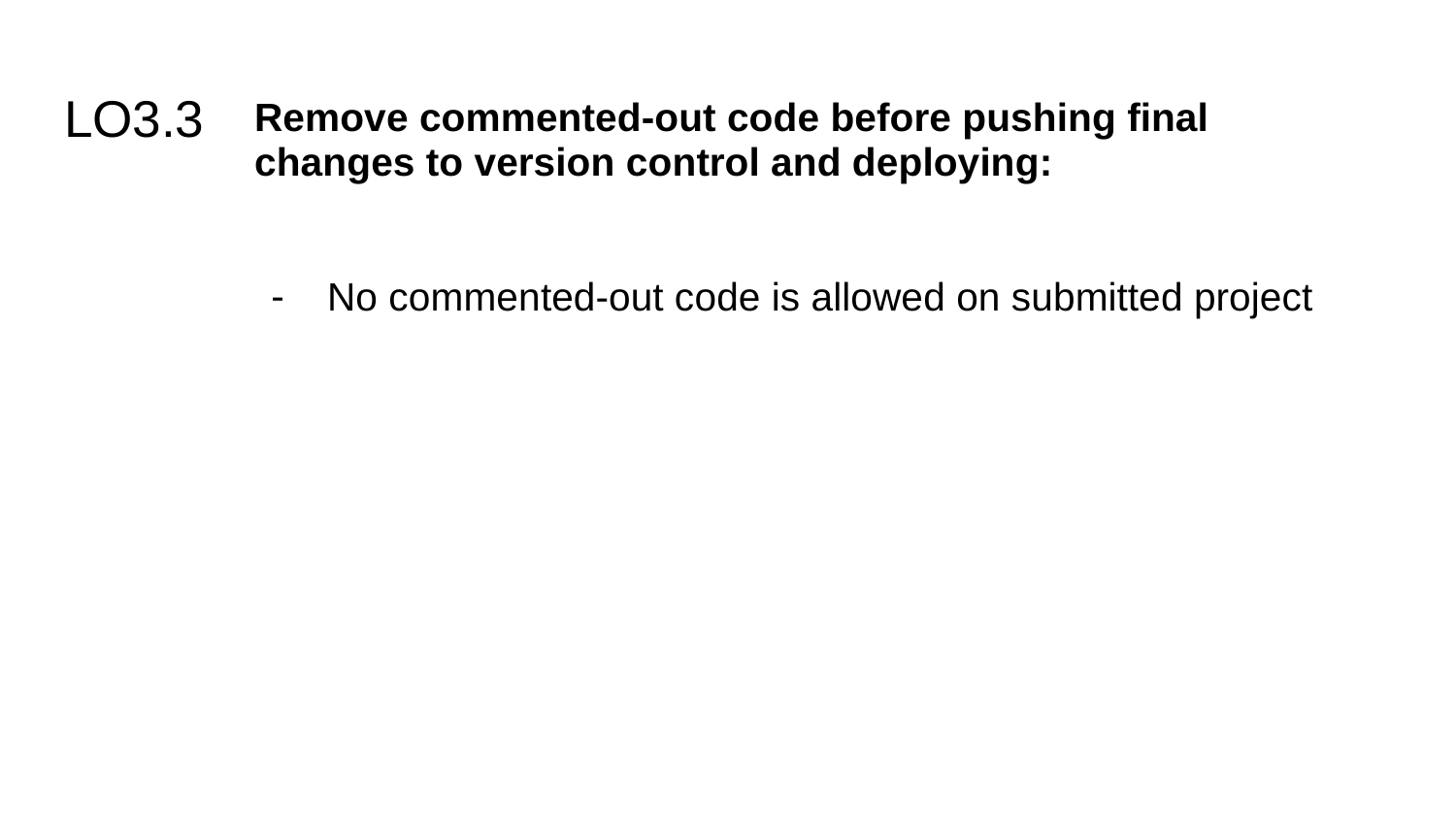

# LO3.3
Remove commented-out code before pushing final changes to version control and deploying:

No commented-out code is allowed on submitted project